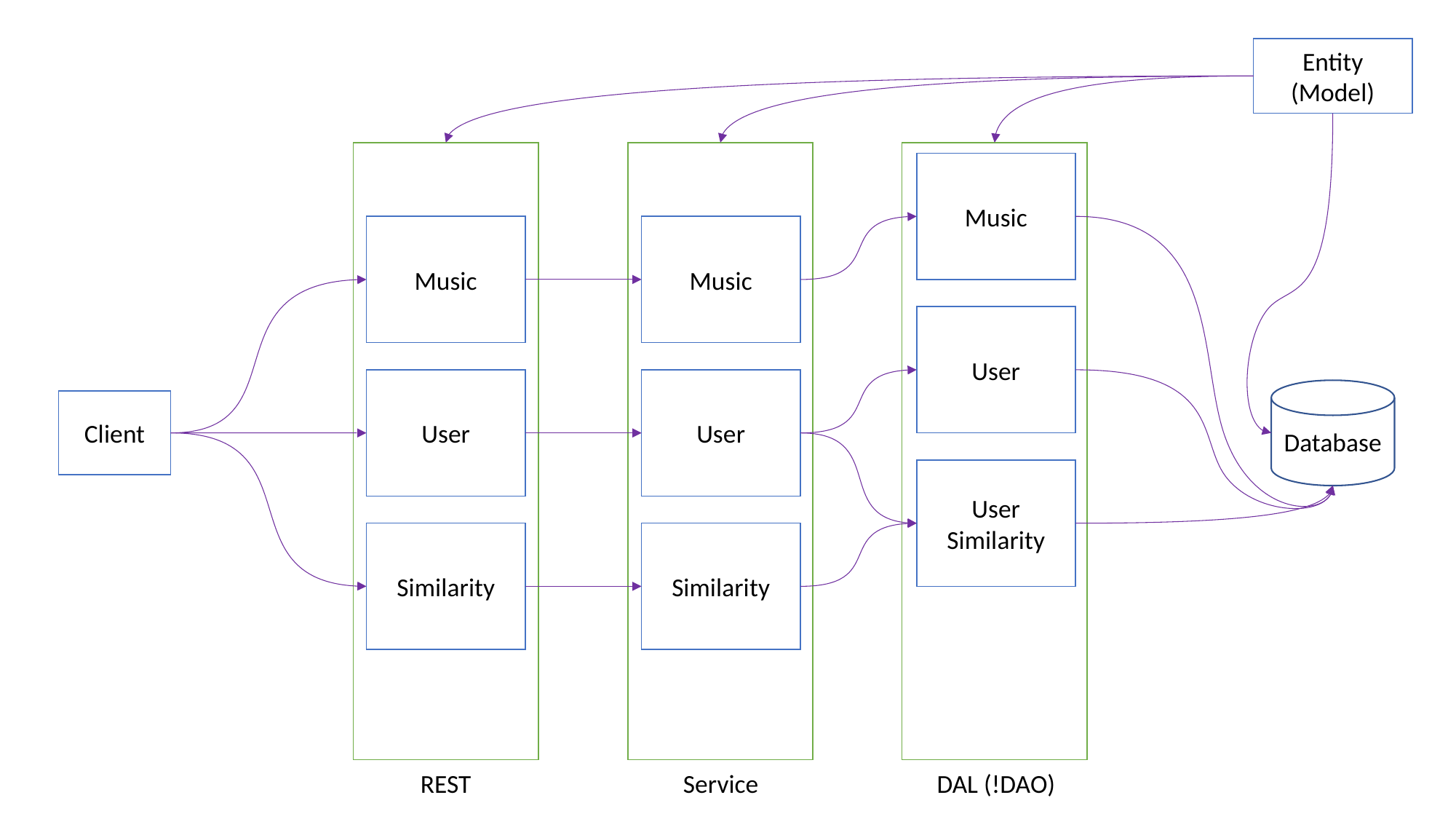

Entity
(Model)

Music
Music
Music
User
User
User
Database
Client
User
Similarity
Similarity
Similarity
REST
Service
DAL (!DAO)